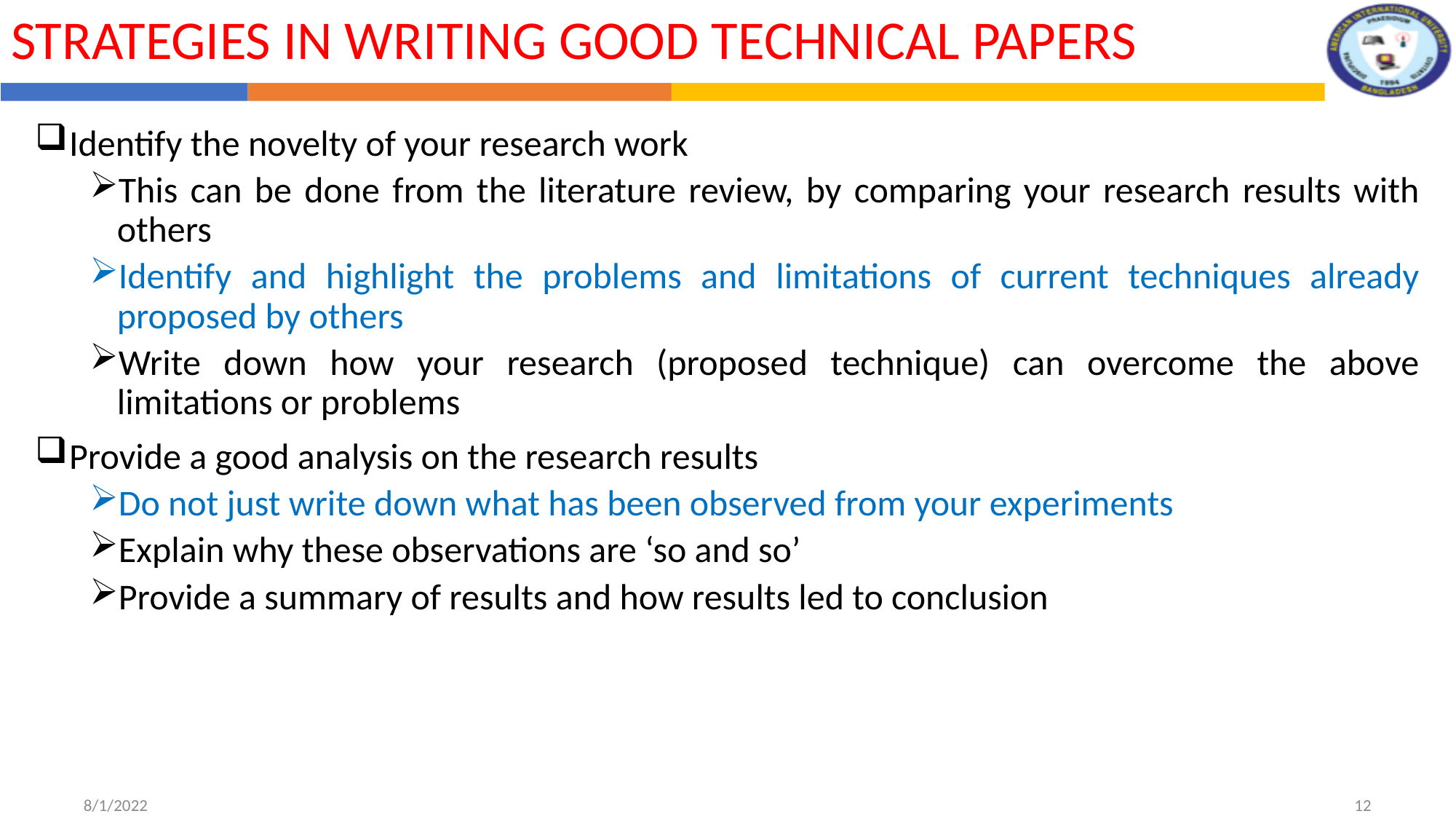

Strategies in Writing Good Technical Papers
Identify the novelty of your research work
This can be done from the literature review, by comparing your research results with others
Identify and highlight the problems and limitations of current techniques already proposed by others
Write down how your research (proposed technique) can overcome the above limitations or problems
Provide a good analysis on the research results
Do not just write down what has been observed from your experiments
Explain why these observations are ‘so and so’
Provide a summary of results and how results led to conclusion

8/1/2022
12